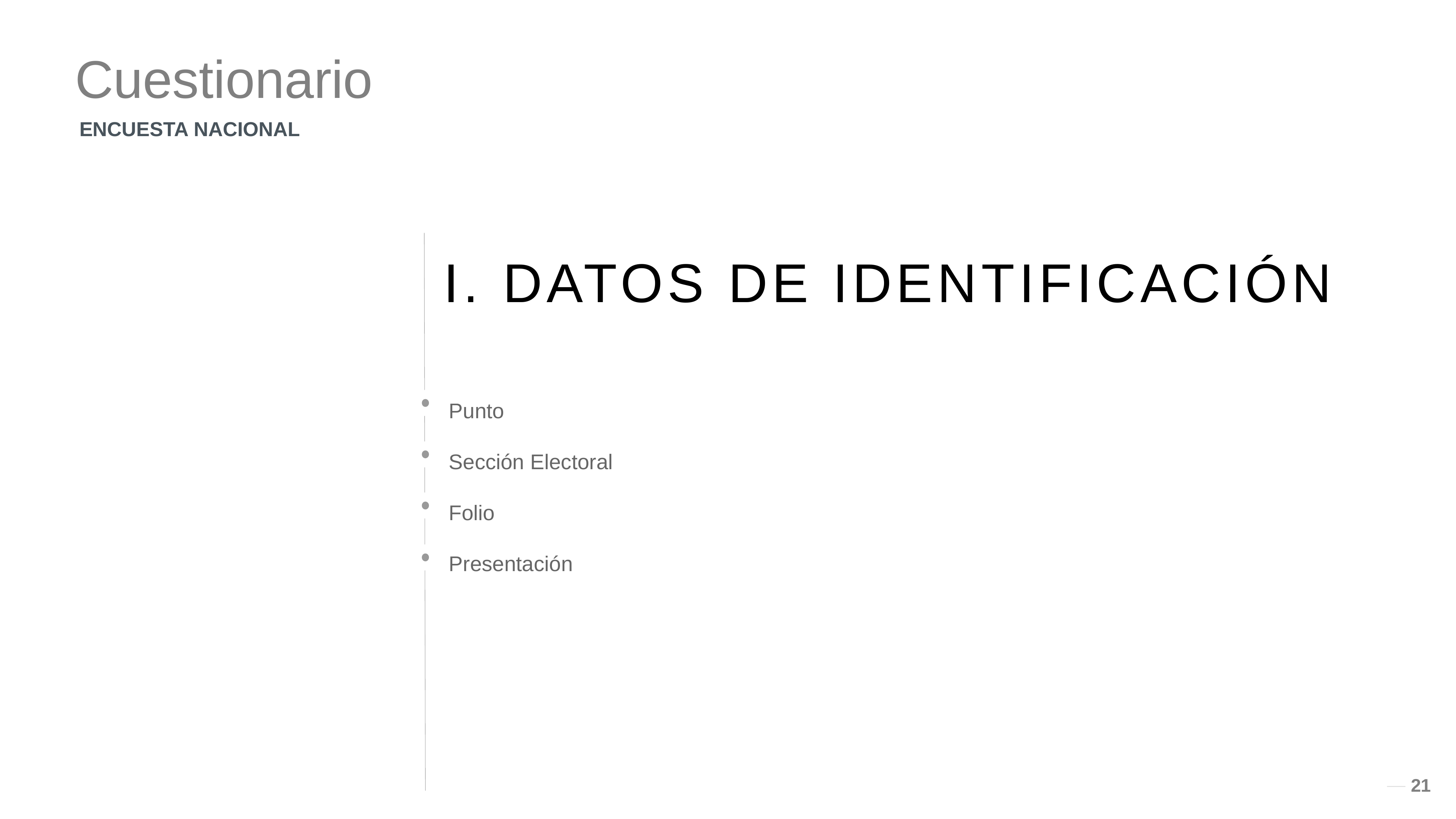

Cuestionario
ENCUESTA NACIONAL
I. DATOS DE IDENTIFICACIÓN
Punto
Sección Electoral
Folio
Presentación

21